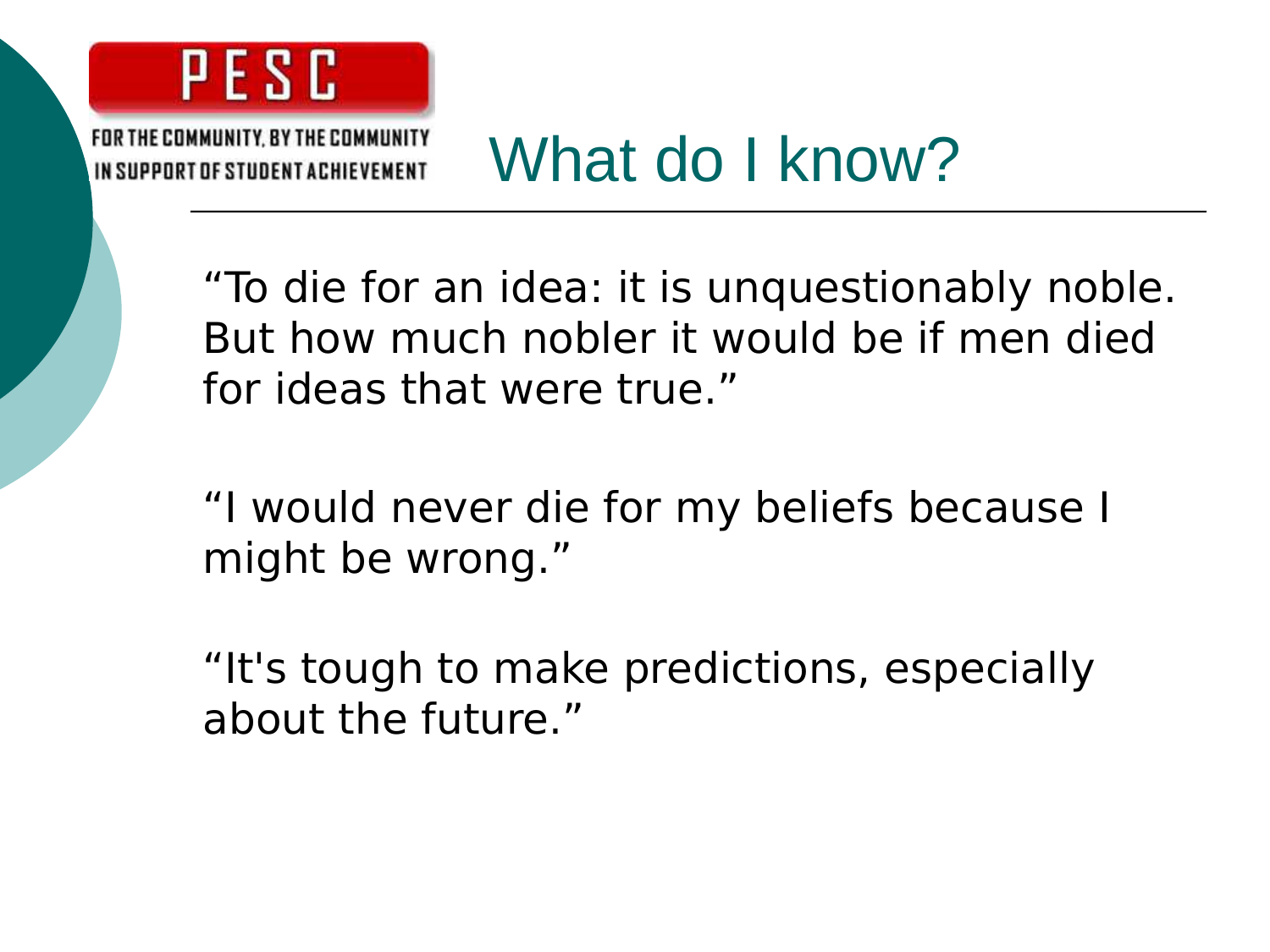

# What do I know?
“To die for an idea: it is unquestionably noble. But how much nobler it would be if men died for ideas that were true.”

“I would never die for my beliefs because I might be wrong.”
“It's tough to make predictions, especially about the future.”